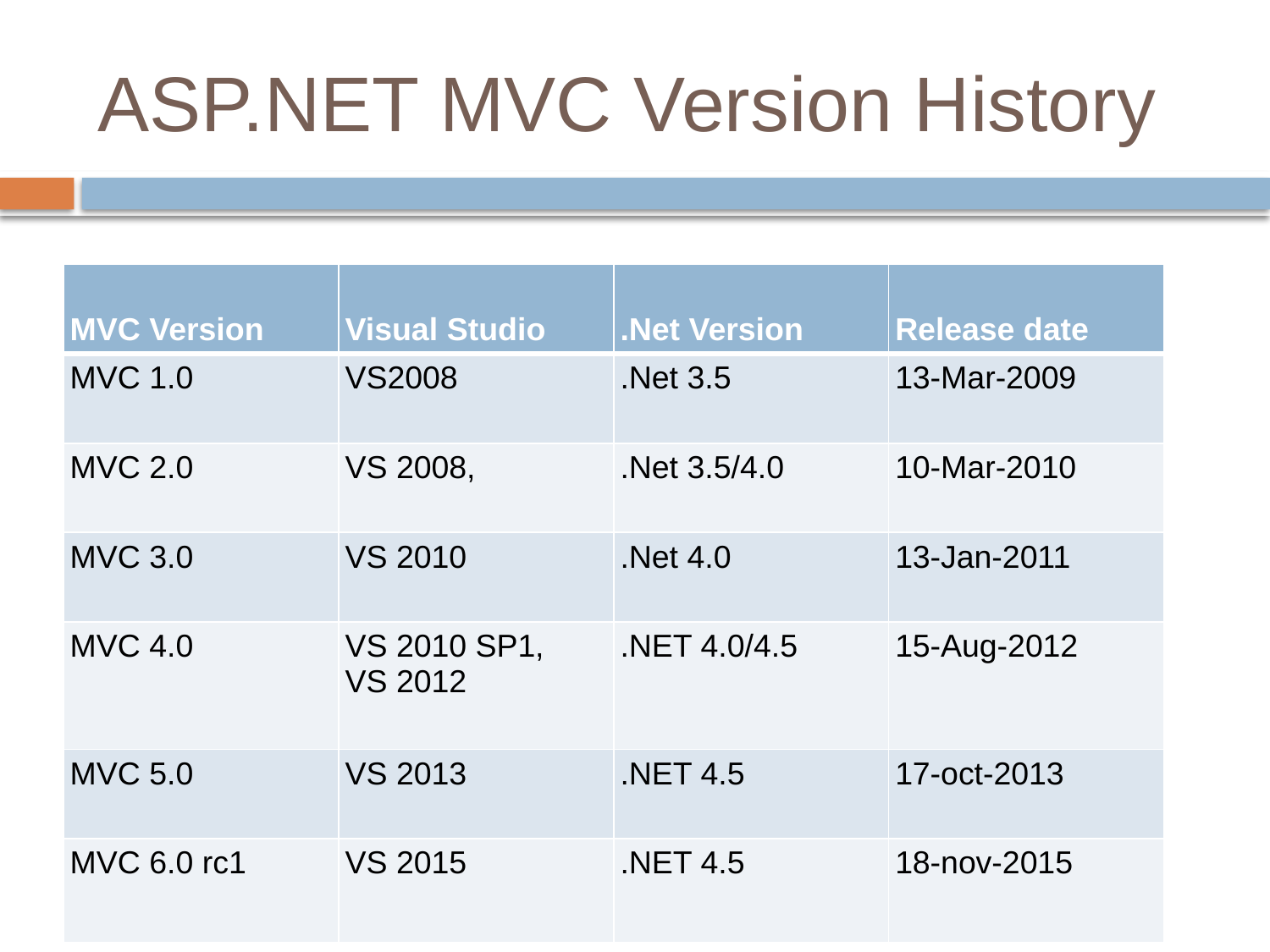

# ASP.NET MVC Version History
| MVC Version | Visual Studio | .Net Version | Release date |
| --- | --- | --- | --- |
| MVC 1.0 | VS2008 | .Net 3.5 | 13-Mar-2009 |
| MVC 2.0 | VS 2008, | .Net 3.5/4.0 | 10-Mar-2010 |
| MVC 3.0 | VS 2010 | .Net 4.0 | 13-Jan-2011 |
| MVC 4.0 | VS 2010 SP1, VS 2012 | .NET 4.0/4.5 | 15-Aug-2012 |
| MVC 5.0 | VS 2013 | .NET 4.5 | 17-oct-2013 |
| MVC 6.0 rc1 | VS 2015 | .NET 4.5 | 18-nov-2015 |